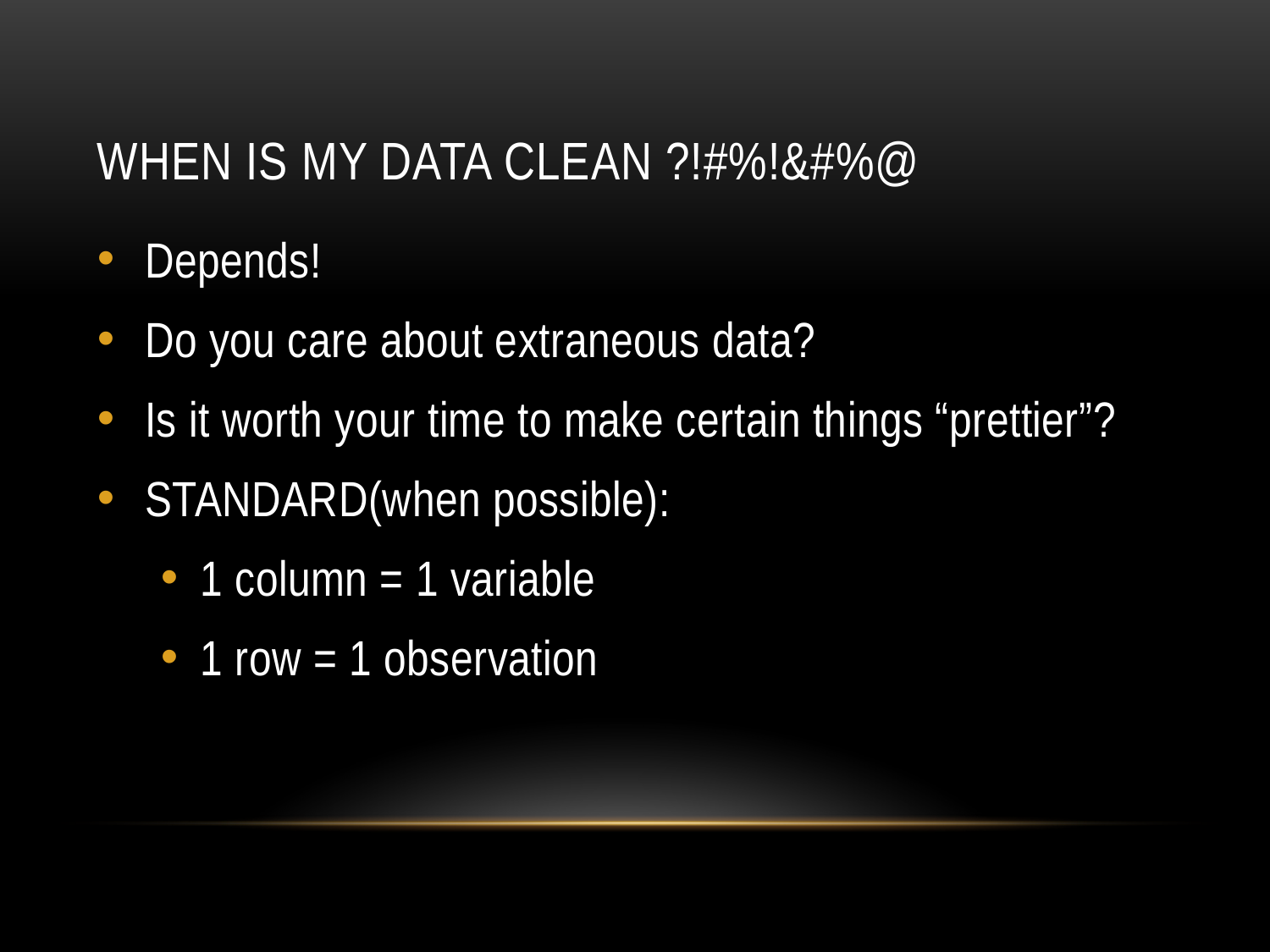

# WHEN IS MY DATA CLEAN ?!#%!&#%@
Depends!
Do you care about extraneous data?
Is it worth your time to make certain things “prettier”?
STANDARD(when possible):
1 column = 1 variable
1 row = 1 observation